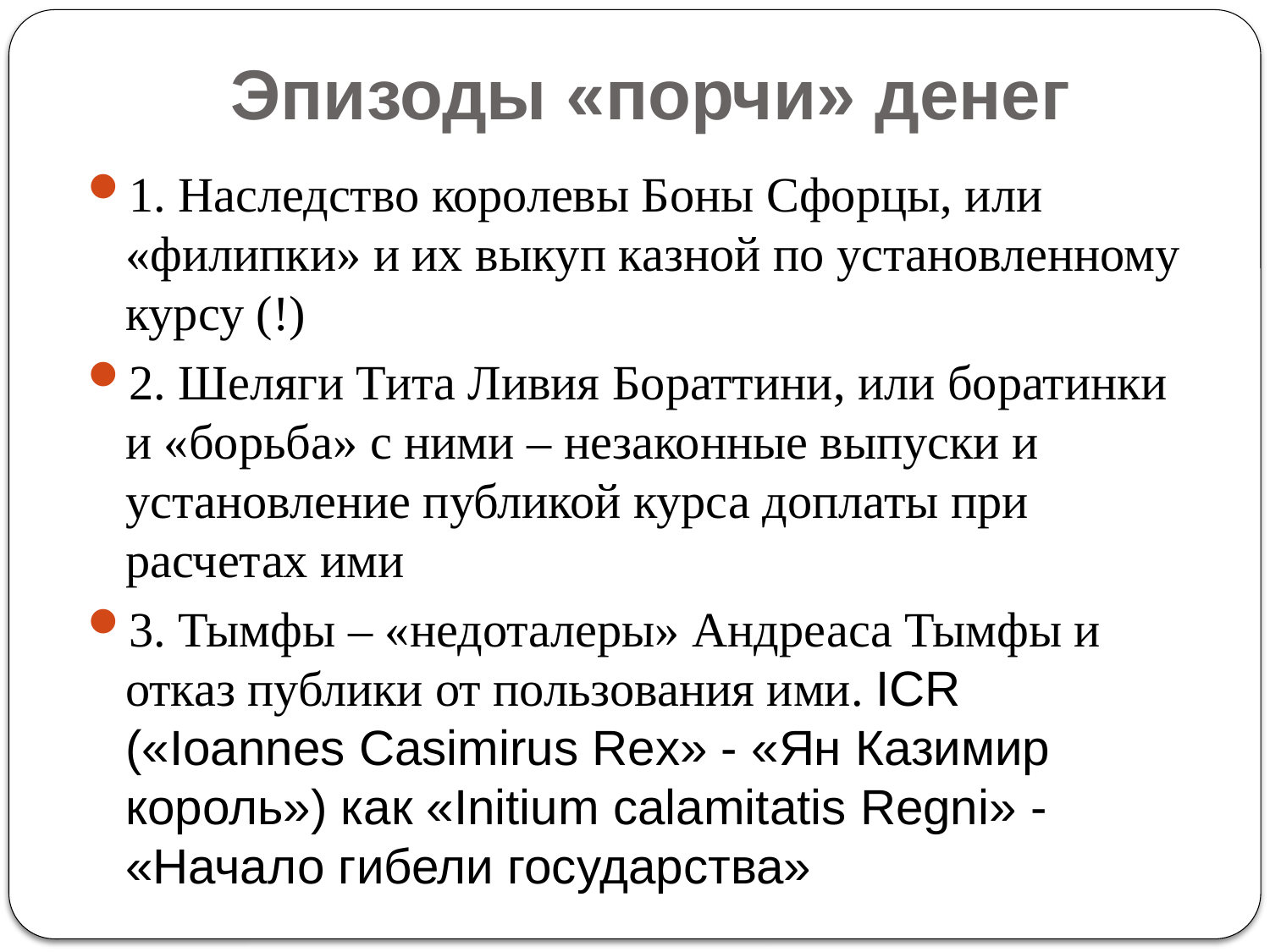

# Эпизоды «порчи» денег
1. Наследство королевы Боны Сфорцы, или «филипки» и их выкуп казной по установленному курсу (!)
2. Шеляги Тита Ливия Бораттини, или боратинки и «борьба» с ними – незаконные выпуски и установление публикой курса доплаты при расчетах ими
3. Тымфы – «недоталеры» Андреаса Тымфы и отказ публики от пользования ими. ICR («Ioannes Casimirus Rex» - «Ян Казимир король») как «Initium calamitatis Regni» - «Начало гибели государства»